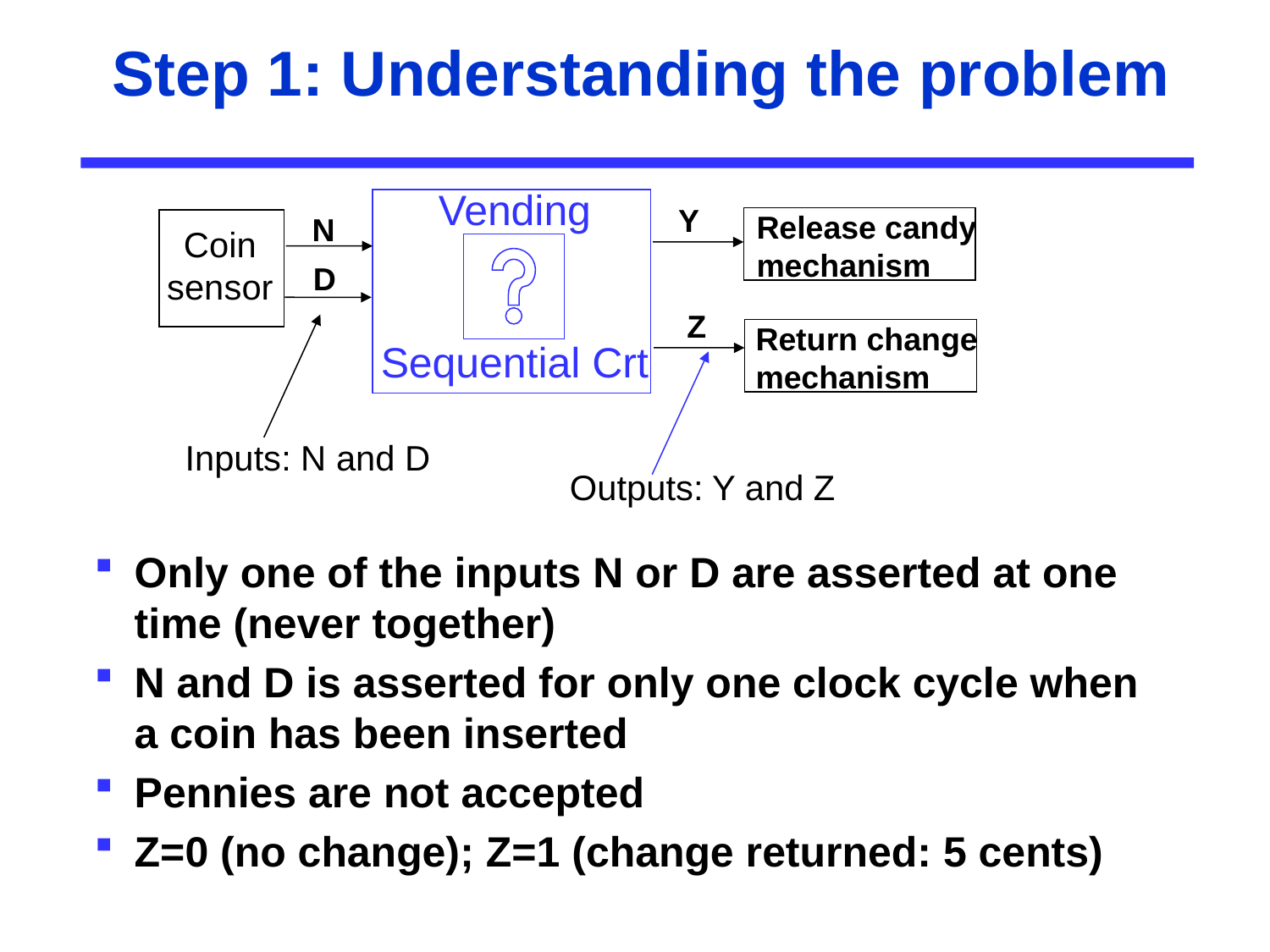

# Step 1: Understanding the problem
Vending

Sequential Crt

Y
Release candy
mechanism
N

Coin
sensor

D

Z
Return change
mechanism

Inputs: N and D
Outputs: Y and Z
Only one of the inputs N or D are asserted at one time (never together)
N and D is asserted for only one clock cycle when a coin has been inserted
Pennies are not accepted
Z=0 (no change); Z=1 (change returned: 5 cents)